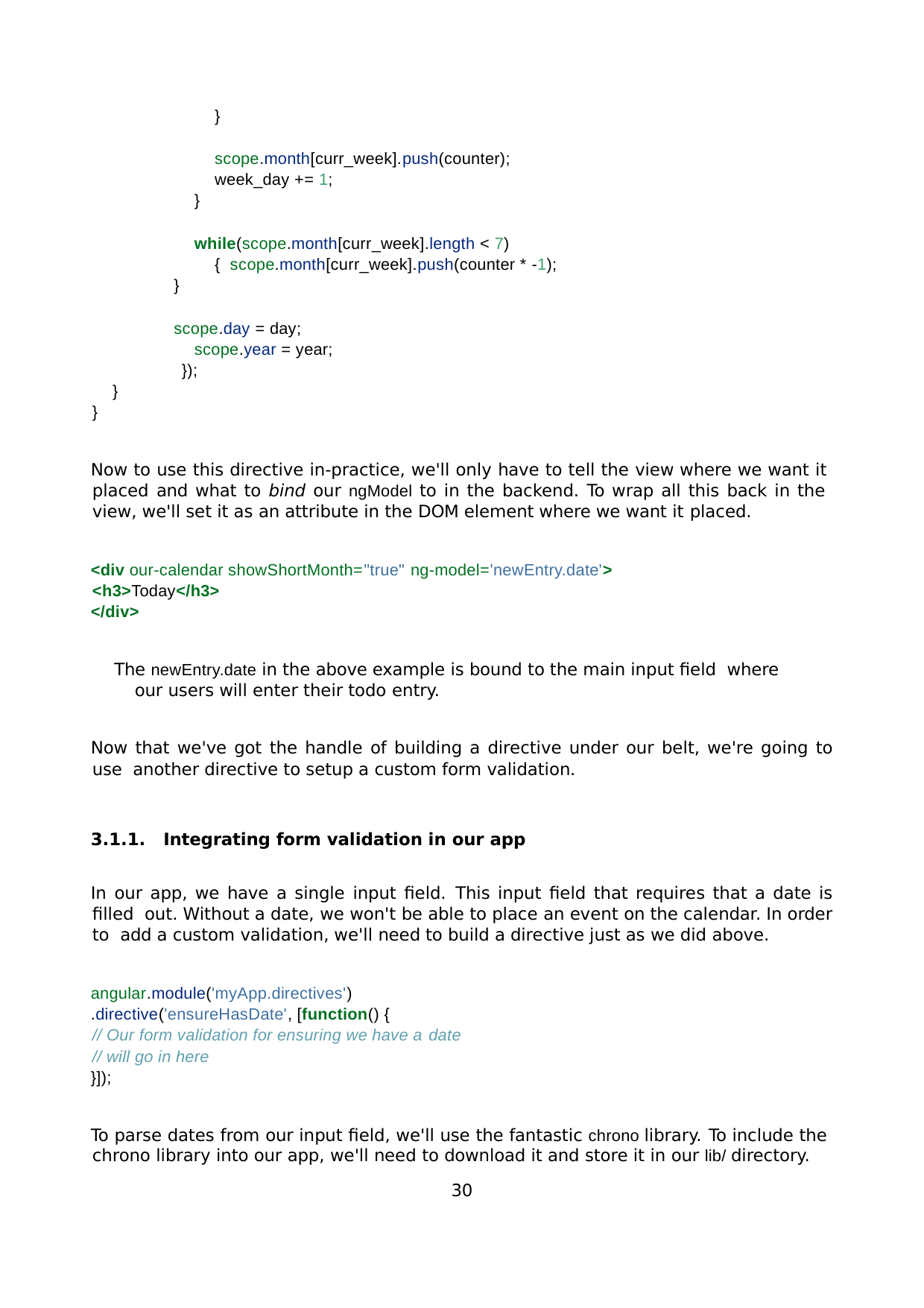

}

scope.month[curr_week].push(counter);  week_day += 1;
}

while(scope.month[curr_week].length < 7) {  scope.month[curr_week].push(counter * -1);
}

scope.day = day;  scope.year = year;
});
}
}

Now to use this directive in-practice, we'll only have to tell the view where we want it  placed and what to bind our ngModel to in the backend. To wrap all this back in the  view, we'll set it as an attribute in the DOM element where we want it placed.

<div our-calendar showShortMonth="true" ng-model='newEntry.date'>
<h3>Today</h3>
</div>

The newEntry.date in the above example is bound to the main input field  where our users will enter their todo entry.

Now that we've got the handle of building a directive under our belt, we're going to use  another directive to setup a custom form validation.

3.1.1.   Integrating form validation in our app

In our app, we have a single input field. This input field that requires that a date is filled  out. Without a date, we won't be able to place an event on the calendar. In order to  add a custom validation, we'll need to build a directive just as we did above.

angular.module('myApp.directives')
.directive('ensureHasDate', [function() {
// Our form validation for ensuring we have a date
// will go in here
}]);

To parse dates from our input field, we'll use the fantastic chrono library. To include the  chrono library into our app, we'll need to download it and store it in our lib/ directory.
30